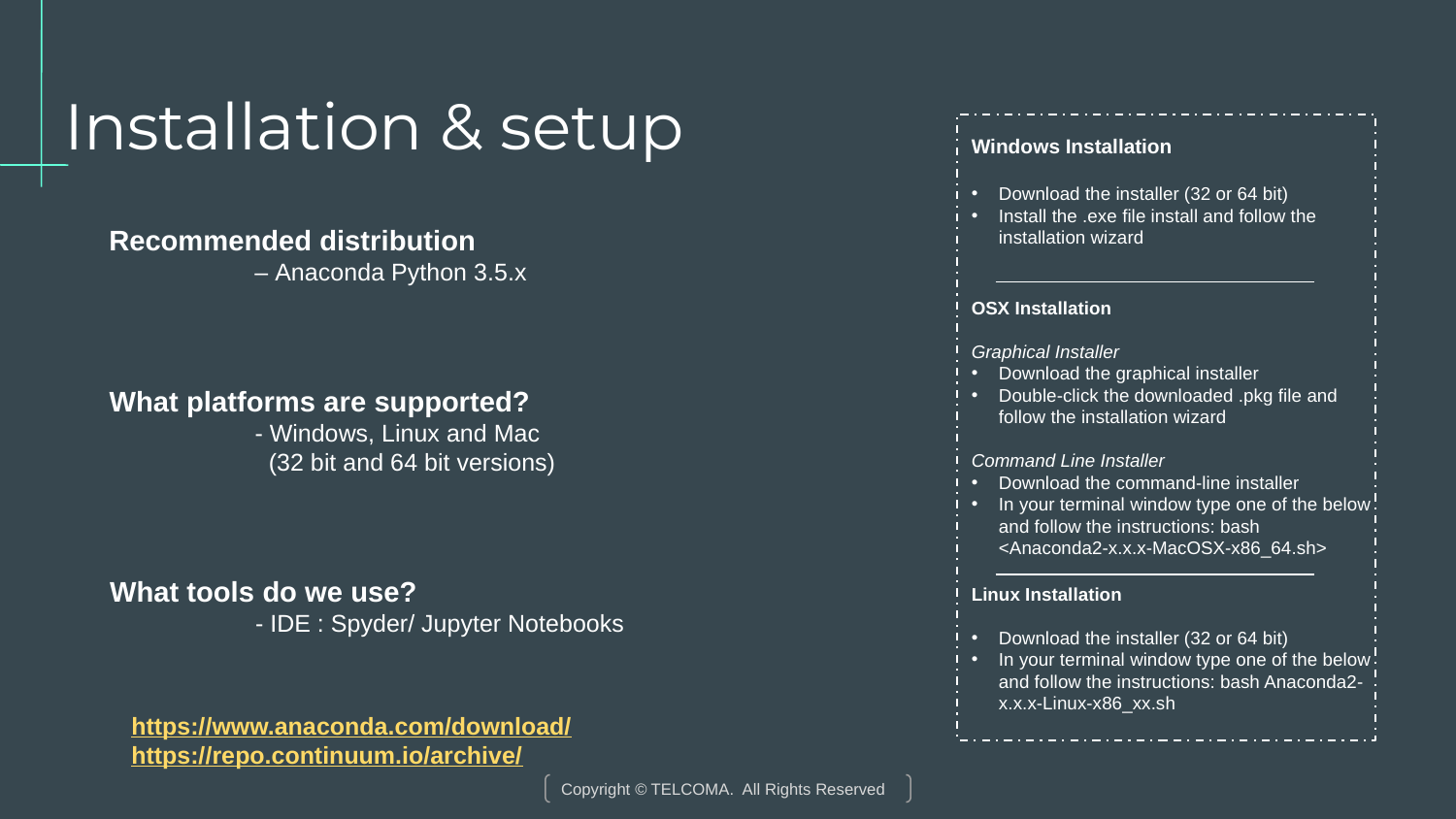

# Installation & setup

Windows Installation

Download the installer (32 or 64 bit)
Install the .exe file install and follow the installation wizard

Recommended distribution
	– Anaconda Python 3.5.x
OSX Installation

Graphical Installer
Download the graphical installer
Double-click the downloaded .pkg file and follow the installation wizard

Command Line Installer
Download the command-line installer
In your terminal window type one of the below and follow the instructions: bash <Anaconda2-x.x.x-MacOSX-x86_64.sh>
What platforms are supported?
	- Windows, Linux and Mac
	  (32 bit and 64 bit versions)
What tools do we use?
	- IDE : Spyder/ Jupyter Notebooks
Linux Installation

Download the installer (32 or 64 bit)
In your terminal window type one of the below and follow the instructions: bash Anaconda2-x.x.x-Linux-x86_xx.sh
https://www.anaconda.com/download/
https://repo.continuum.io/archive/